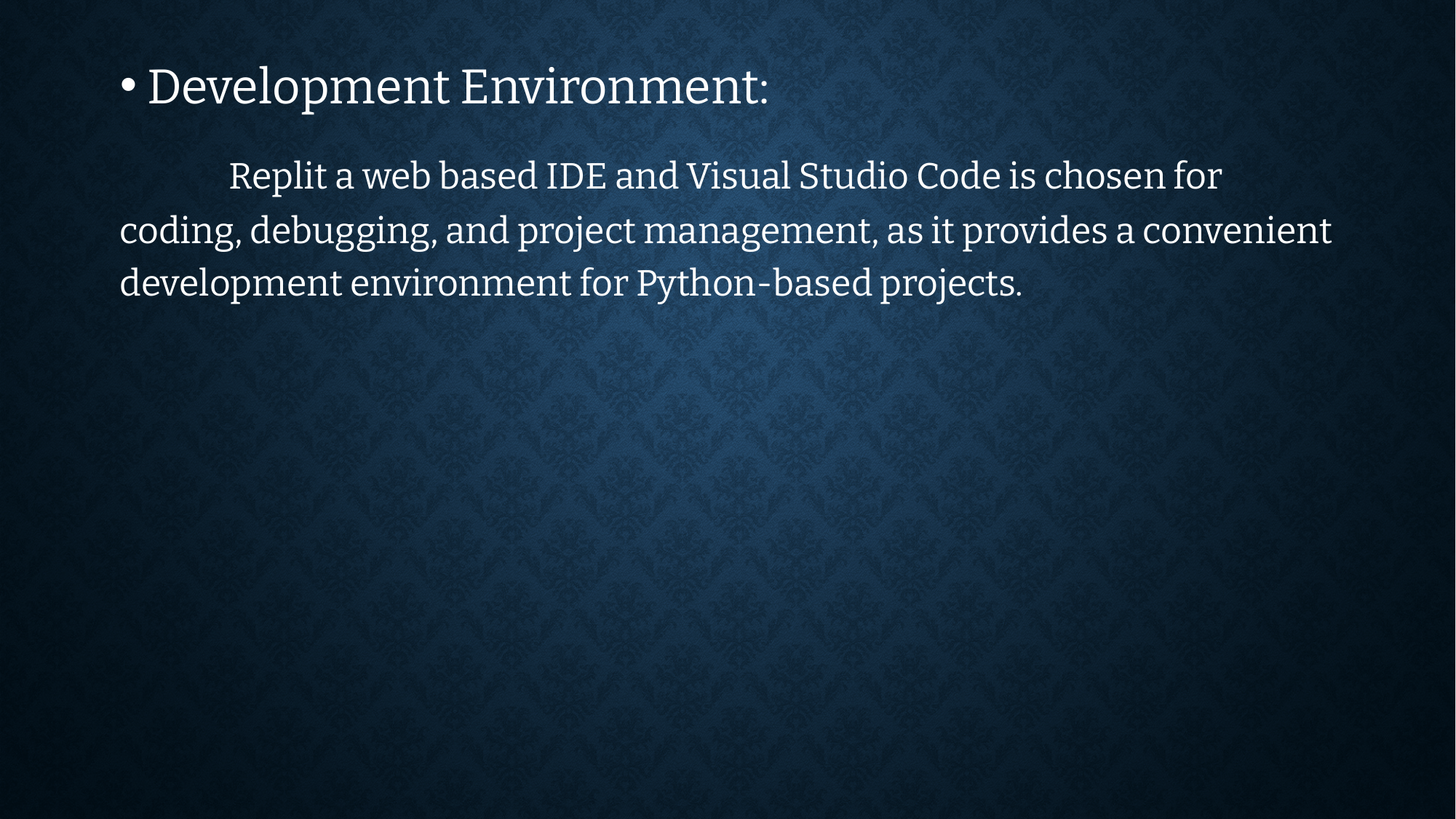

Development Environment:
	Replit a web based IDE and Visual Studio Code is chosen for coding, debugging, and project management, as it provides a convenient development environment for Python-based projects.